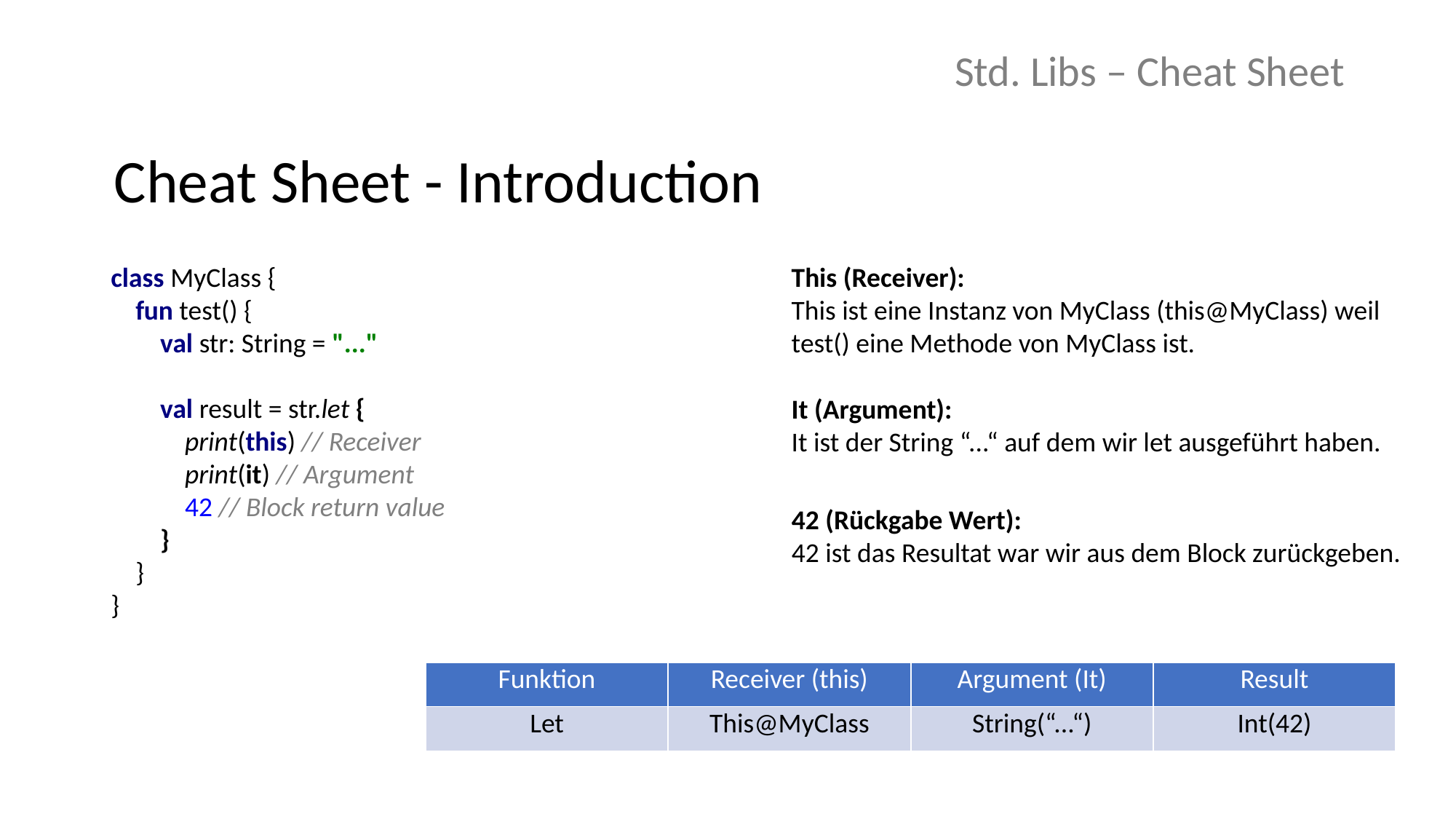

# Std. Libs – Cheat Sheet
Cheat Sheet - Introduction
class MyClass {
    fun test() {
        val str: String = "..."
        val result = str.let {
            print(this) // Receiver
            print(it) // Argument
            42 // Block return value
        }
    }
}
This (Receiver):
This ist eine Instanz von MyClass (this@MyClass) weil
test() eine Methode von MyClass ist.
It (Argument):
It ist der String “...“ auf dem wir let ausgeführt haben.
42 (Rückgabe Wert):
42 ist das Resultat war wir aus dem Block zurückgeben.
| Funktion | Receiver (this) | Argument (It) | Result |
| --- | --- | --- | --- |
| Let | This@MyClass | String(“...“) | Int(42) |